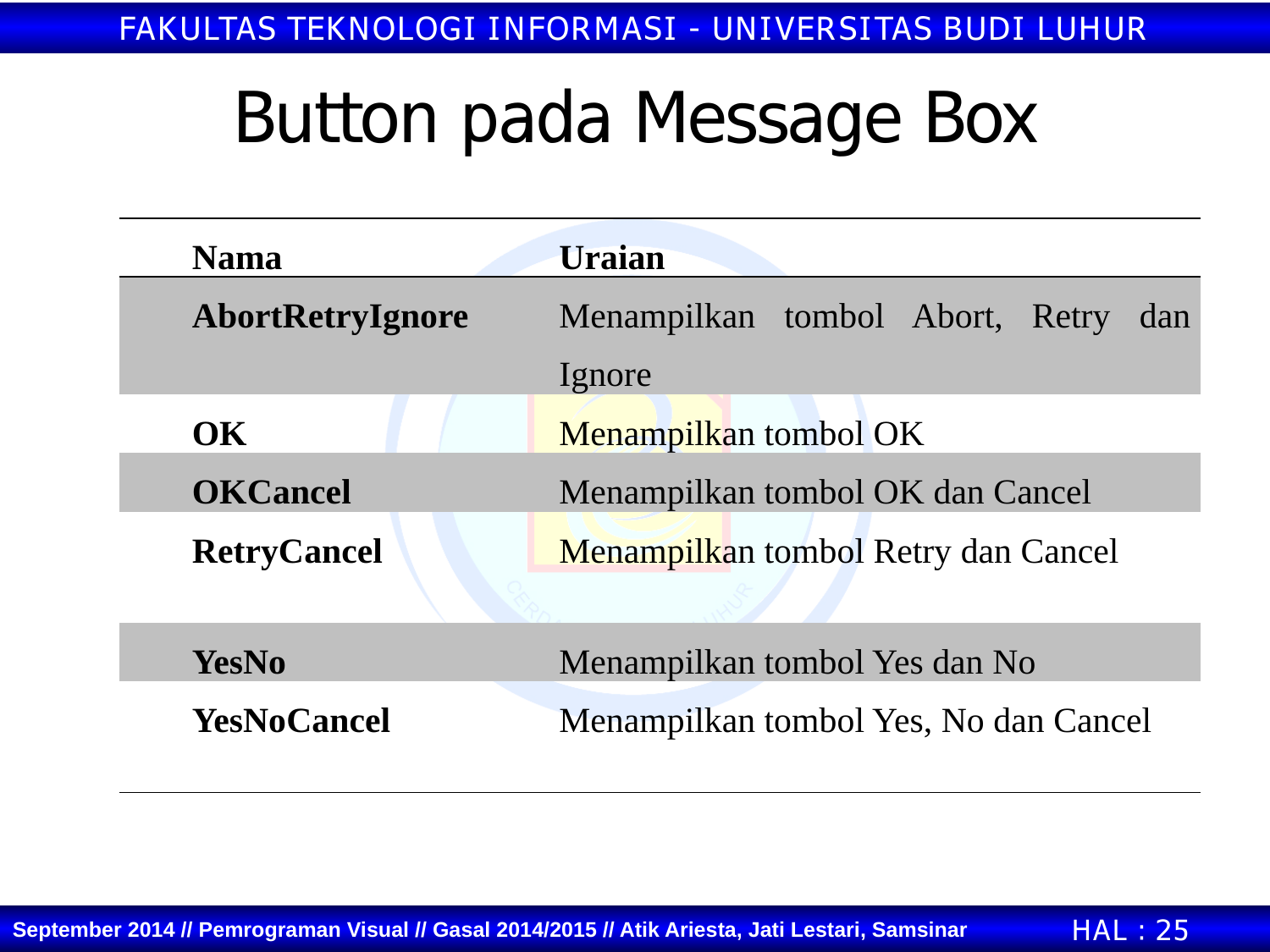

# Button pada Message Box
| Nama | Uraian |
| --- | --- |
| AbortRetryIgnore | Menampilkan tombol Abort, Retry dan Ignore |
| OK | Menampilkan tombol OK |
| OKCancel | Menampilkan tombol OK dan Cancel |
| RetryCancel | Menampilkan tombol Retry dan Cancel |
| YesNo | Menampilkan tombol Yes dan No |
| YesNoCancel | Menampilkan tombol Yes, No dan Cancel |